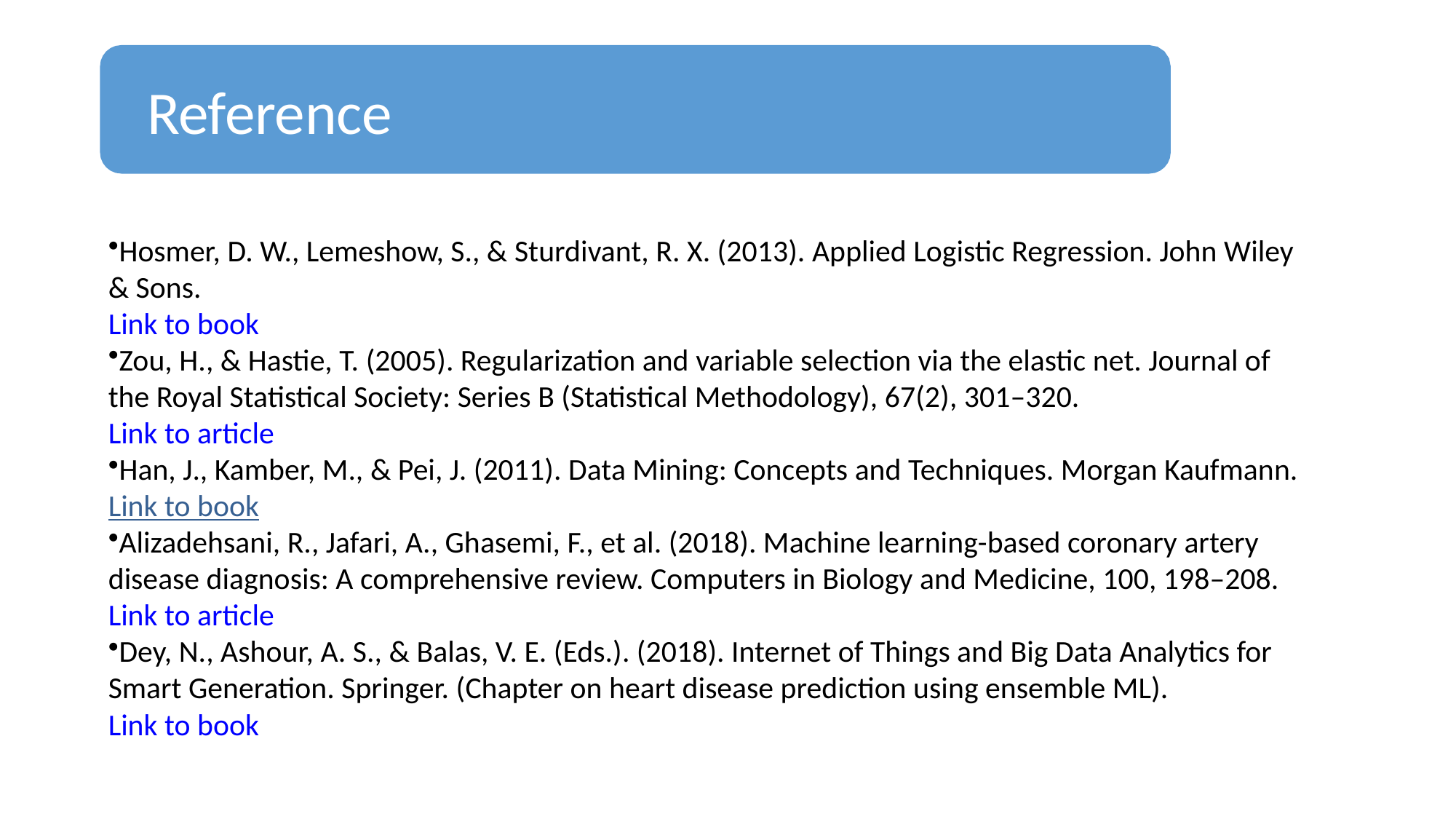

Reference
Hosmer, D. W., Lemeshow, S., & Sturdivant, R. X. (2013). Applied Logistic Regression. John Wiley & Sons.
Link to book
Zou, H., & Hastie, T. (2005). Regularization and variable selection via the elastic net. Journal of the Royal Statistical Society: Series B (Statistical Methodology), 67(2), 301–320.
Link to article
Han, J., Kamber, M., & Pei, J. (2011). Data Mining: Concepts and Techniques. Morgan Kaufmann.
Link to book
Alizadehsani, R., Jafari, A., Ghasemi, F., et al. (2018). Machine learning-based coronary artery disease diagnosis: A comprehensive review. Computers in Biology and Medicine, 100, 198–208.
Link to article
Dey, N., Ashour, A. S., & Balas, V. E. (Eds.). (2018). Internet of Things and Big Data Analytics for Smart Generation. Springer. (Chapter on heart disease prediction using ensemble ML).
Link to book